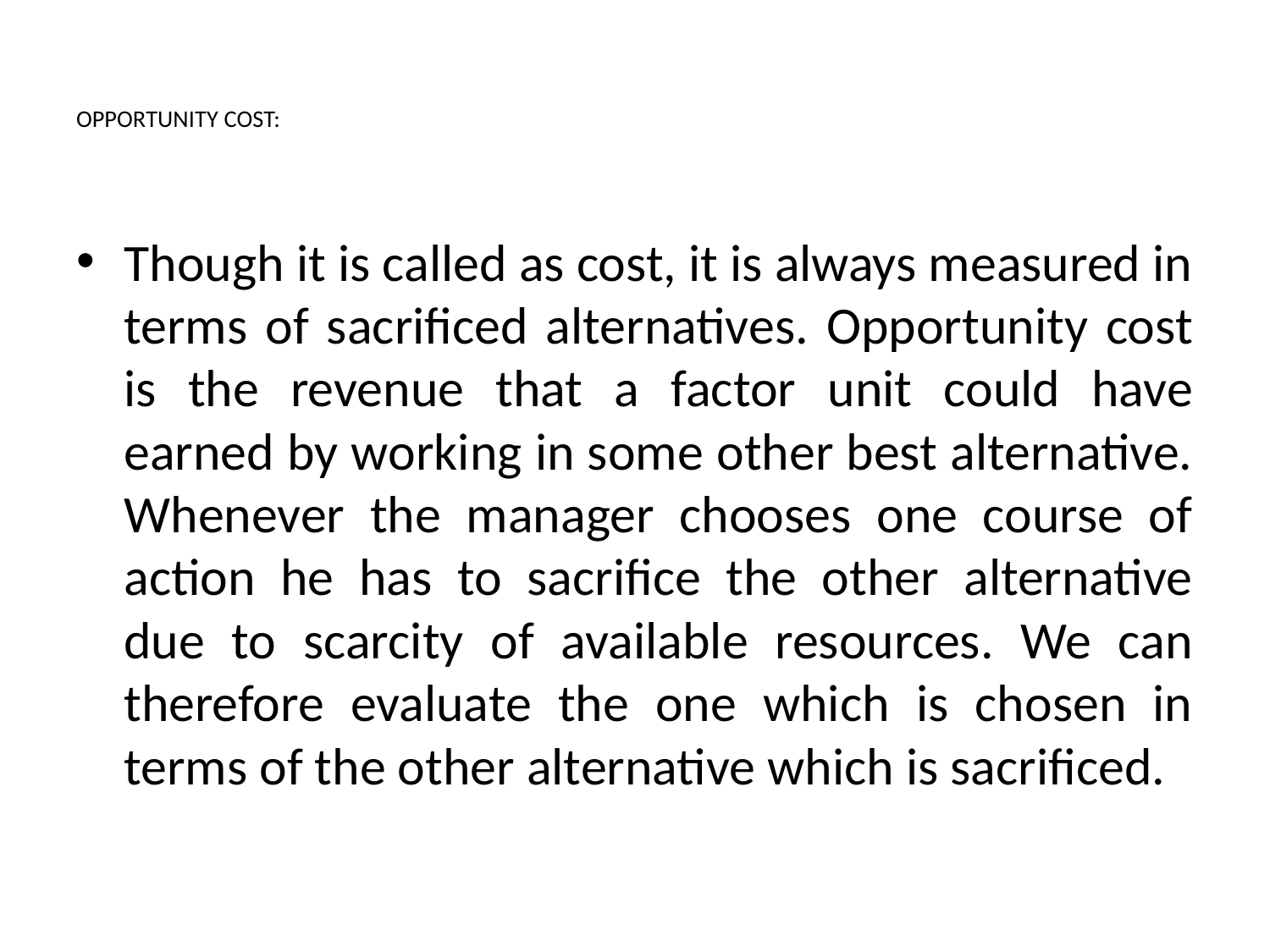

# OPPORTUNITY COST:
Though it is called as cost, it is always measured in terms of sacrificed alternatives. Opportunity cost is the revenue that a factor unit could have earned by working in some other best alternative. Whenever the manager chooses one course of action he has to sacrifice the other alternative due to scarcity of available resources. We can therefore evaluate the one which is chosen in terms of the other alternative which is sacrificed.